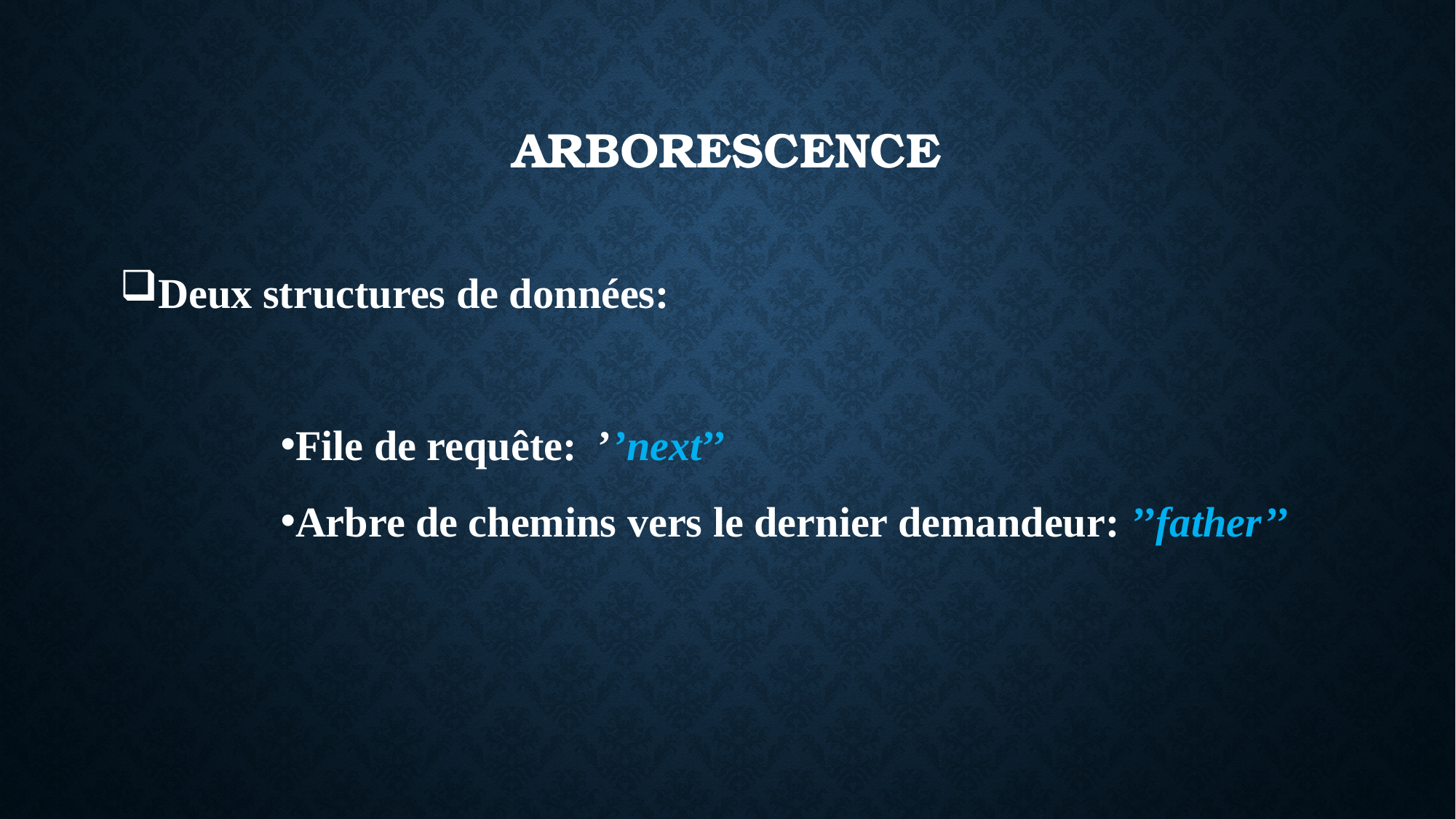

# arborescence
Deux structures de données:

File de requête:  ’’next’’
Arbre de chemins vers le dernier demandeur: ’’father’’